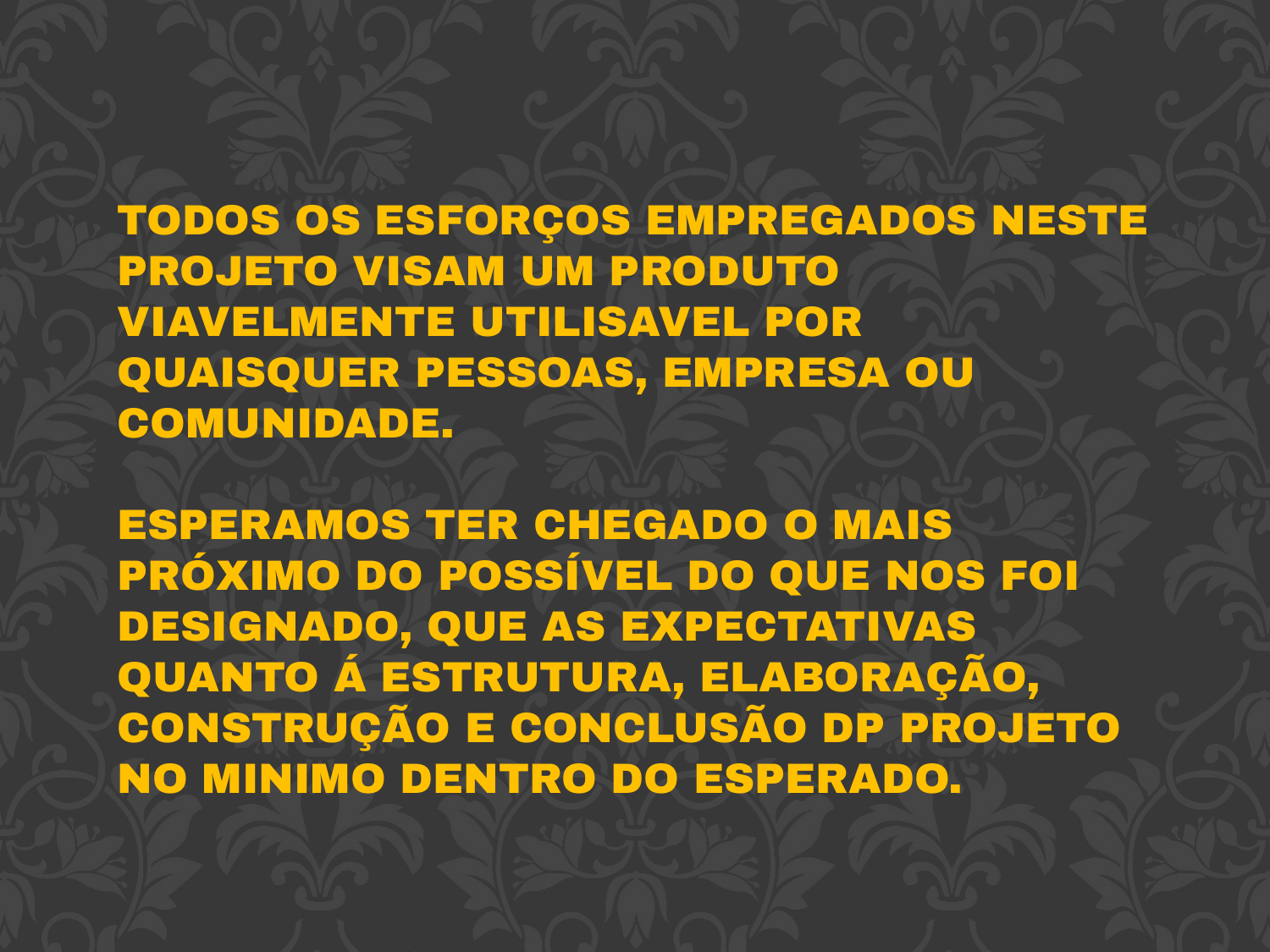

TODOS OS ESFORÇOS EMPREGADOS NESTE PROJETO VISAM UM PRODUTO VIAVELMENTE UTILISAVEL POR QUAISQUER PESSOAS, EMPRESA OU COMUNIDADE.

ESPERAMOS TER CHEGADO O MAIS PRÓXIMO DO POSSÍVEL DO QUE NOS FOI DESIGNADO, QUE AS EXPECTATIVAS QUANTO Á ESTRUTURA, ELABORAÇÃO, CONSTRUÇÃO E CONCLUSÃO DP PROJETO NO MINIMO DENTRO DO ESPERADO.